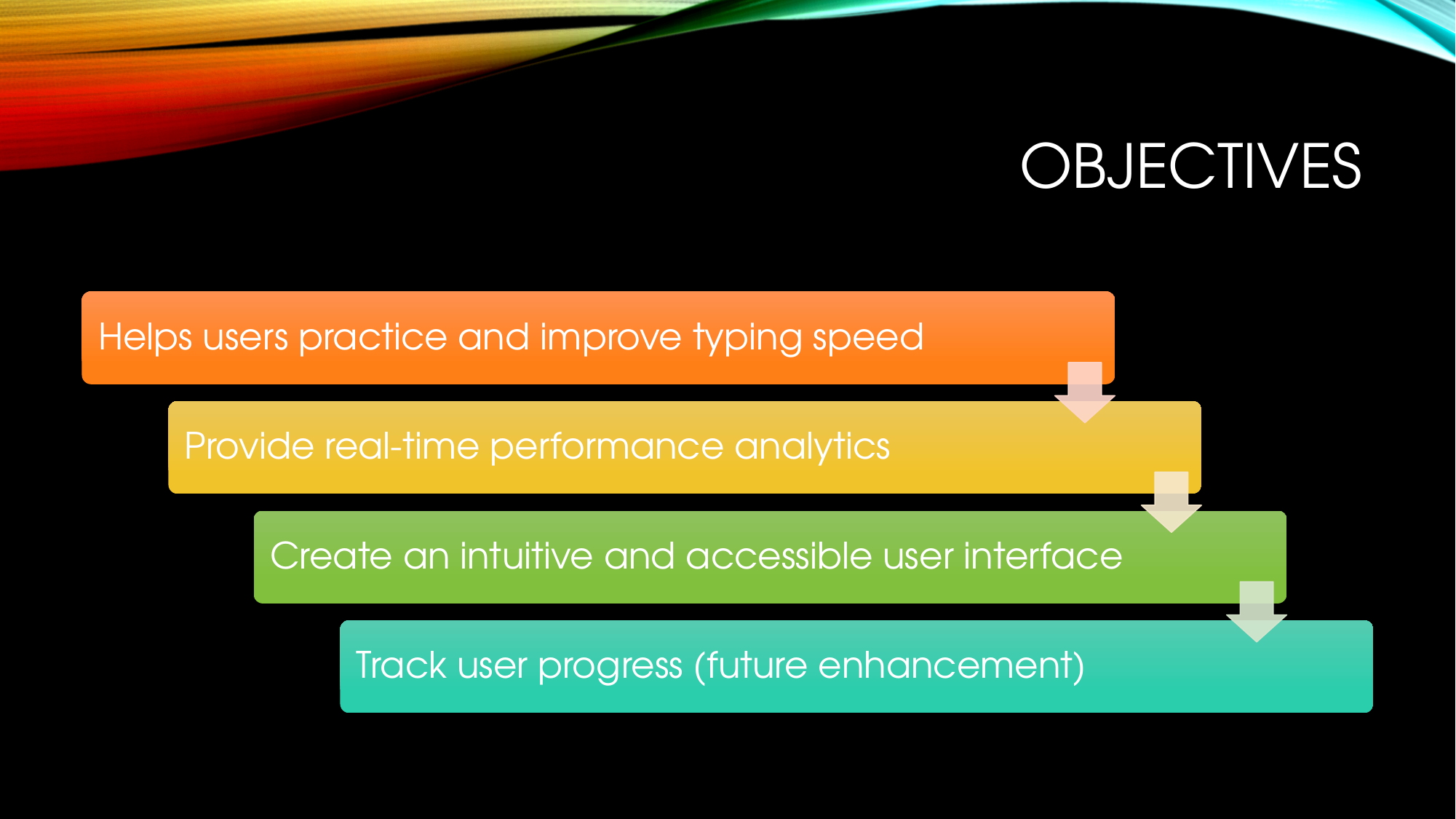

# Objectives
Helps users practice and improve typing speed
Provide real-time performance analytics
Create an intuitive and accessible user interface
Track user progress (future enhancement)